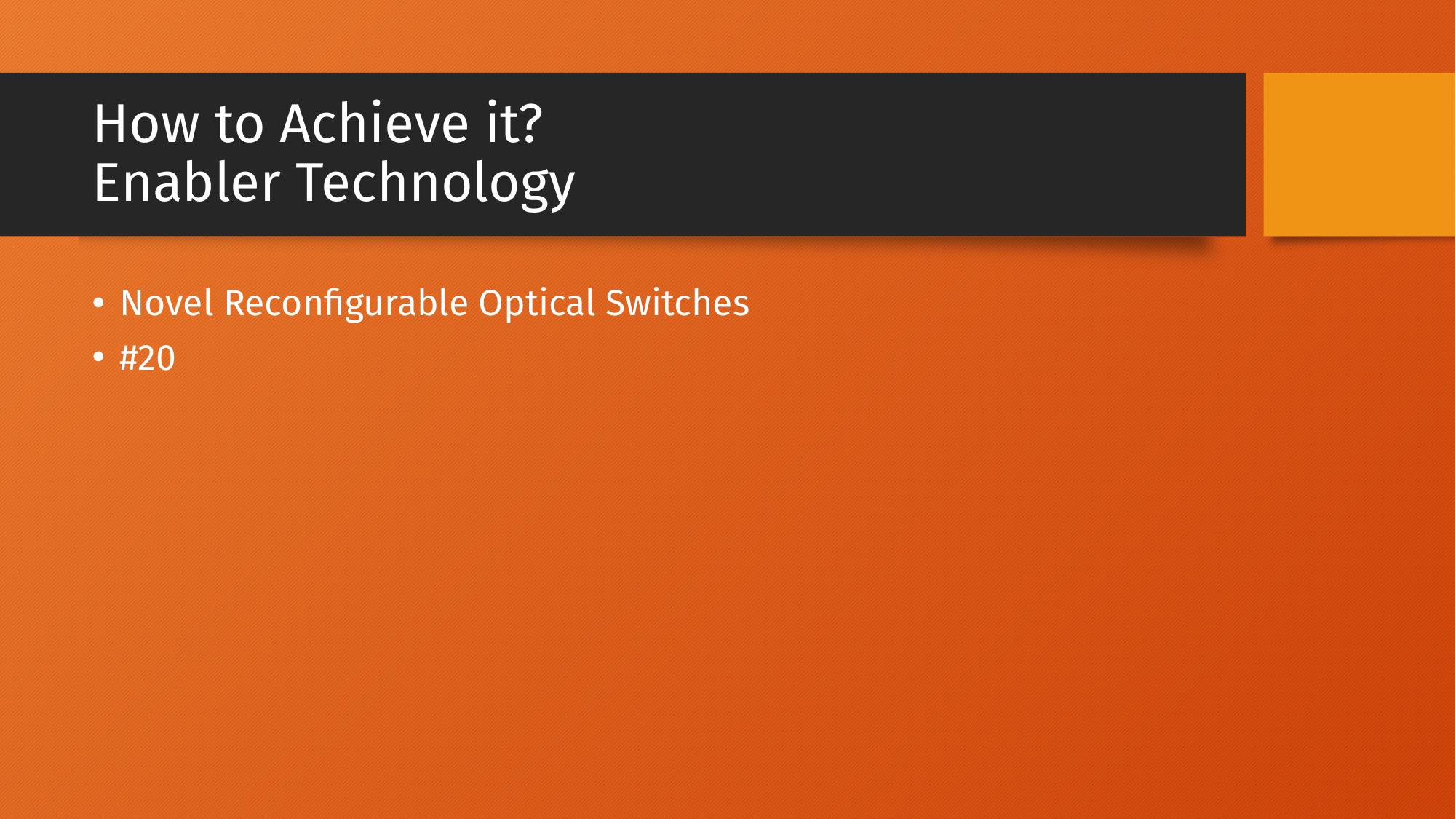

# How to Achieve it? Enabler Technology
Novel Reconfigurable Optical Switches
#20